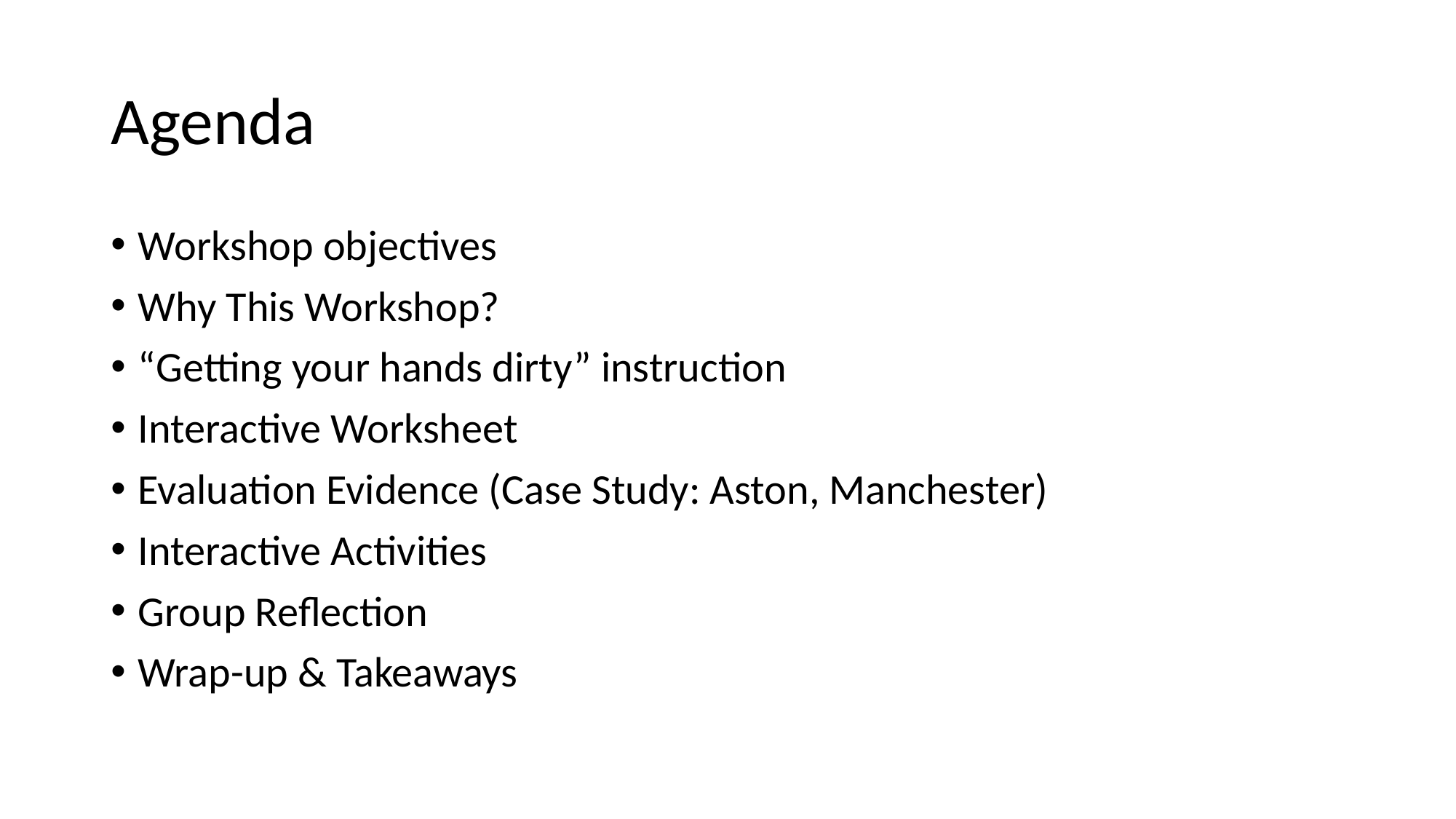

# Agenda
Workshop objectives
Why This Workshop?
“Getting your hands dirty” instruction
Interactive Worksheet
Evaluation Evidence (Case Study: Aston, Manchester)
Interactive Activities
Group Reflection
Wrap-up & Takeaways